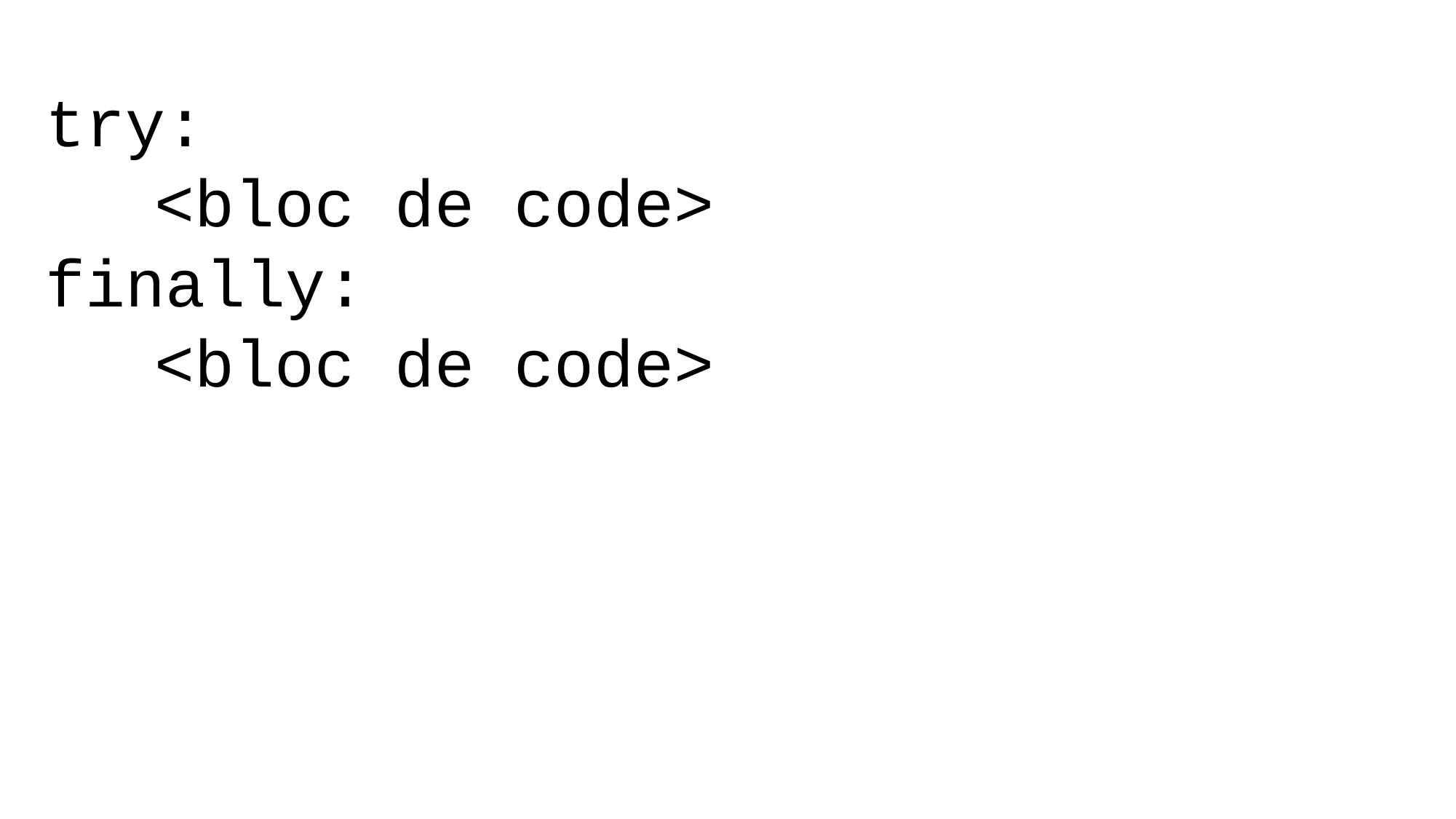

try:
	<bloc de code>
finally:
	<bloc de code>